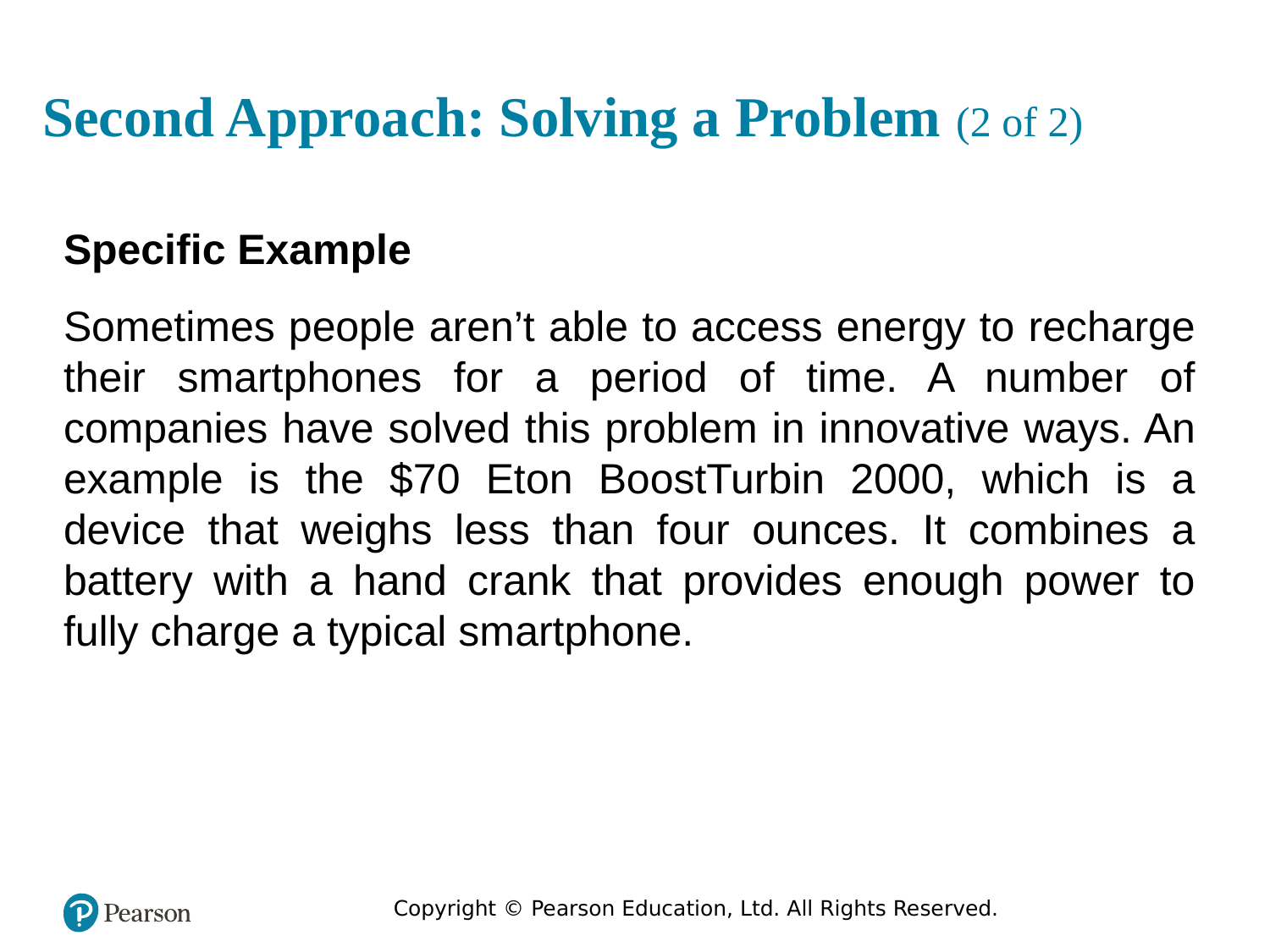

# Second Approach: Solving a Problem (2 of 2)
Specific Example
Sometimes people aren’t able to access energy to recharge their smartphones for a period of time. A number of companies have solved this problem in innovative ways. An example is the $70 Eton BoostTurbin 2000, which is a device that weighs less than four ounces. It combines a battery with a hand crank that provides enough power to fully charge a typical smartphone.